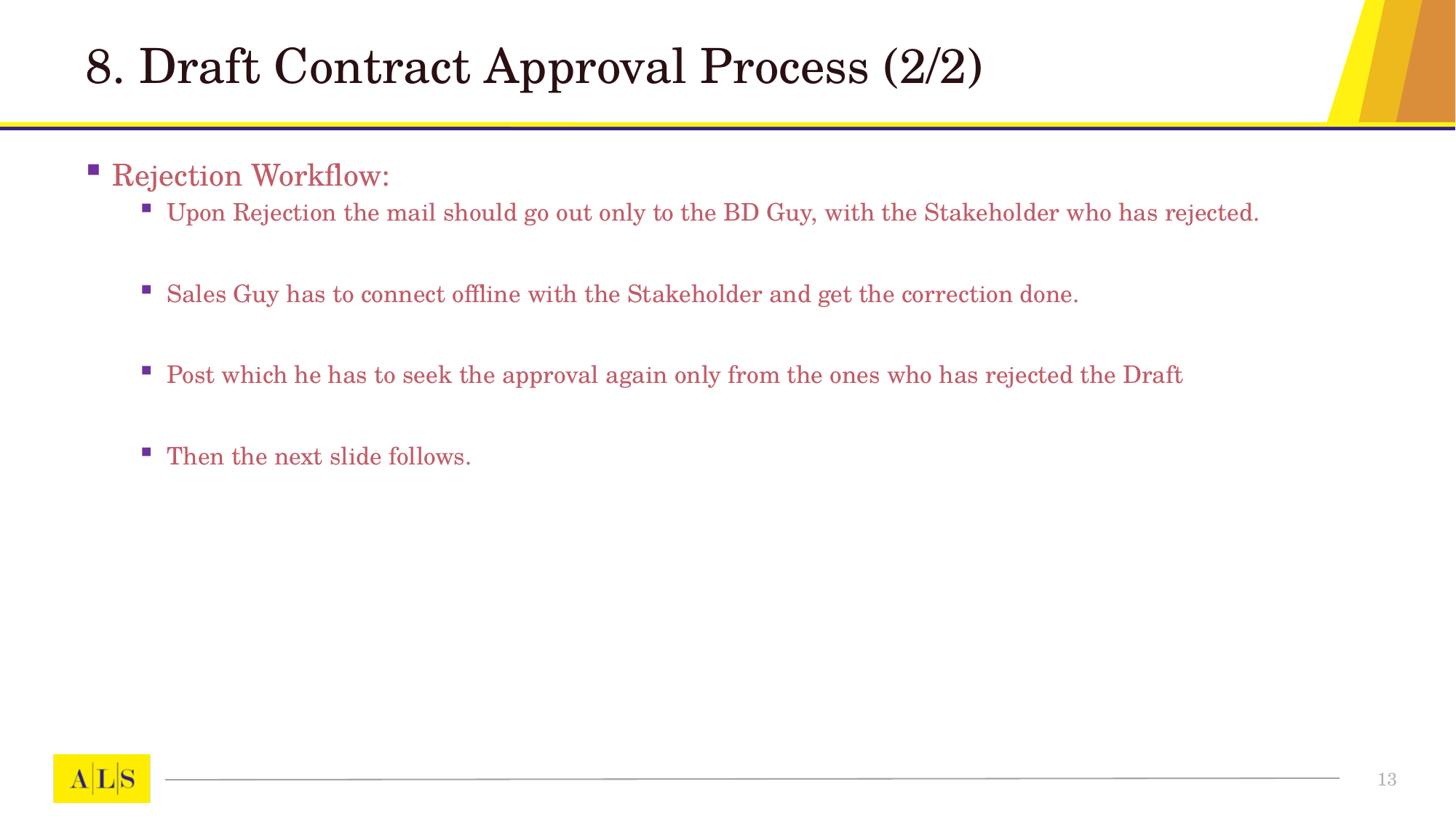

# 8. Draft Contract Approval Process (2/2)
Rejection Workflow:
Upon Rejection the mail should go out only to the BD Guy, with the Stakeholder who has rejected.

Sales Guy has to connect offline with the Stakeholder and get the correction done.

Post which he has to seek the approval again only from the ones who has rejected the Draft

Then the next slide follows.

13